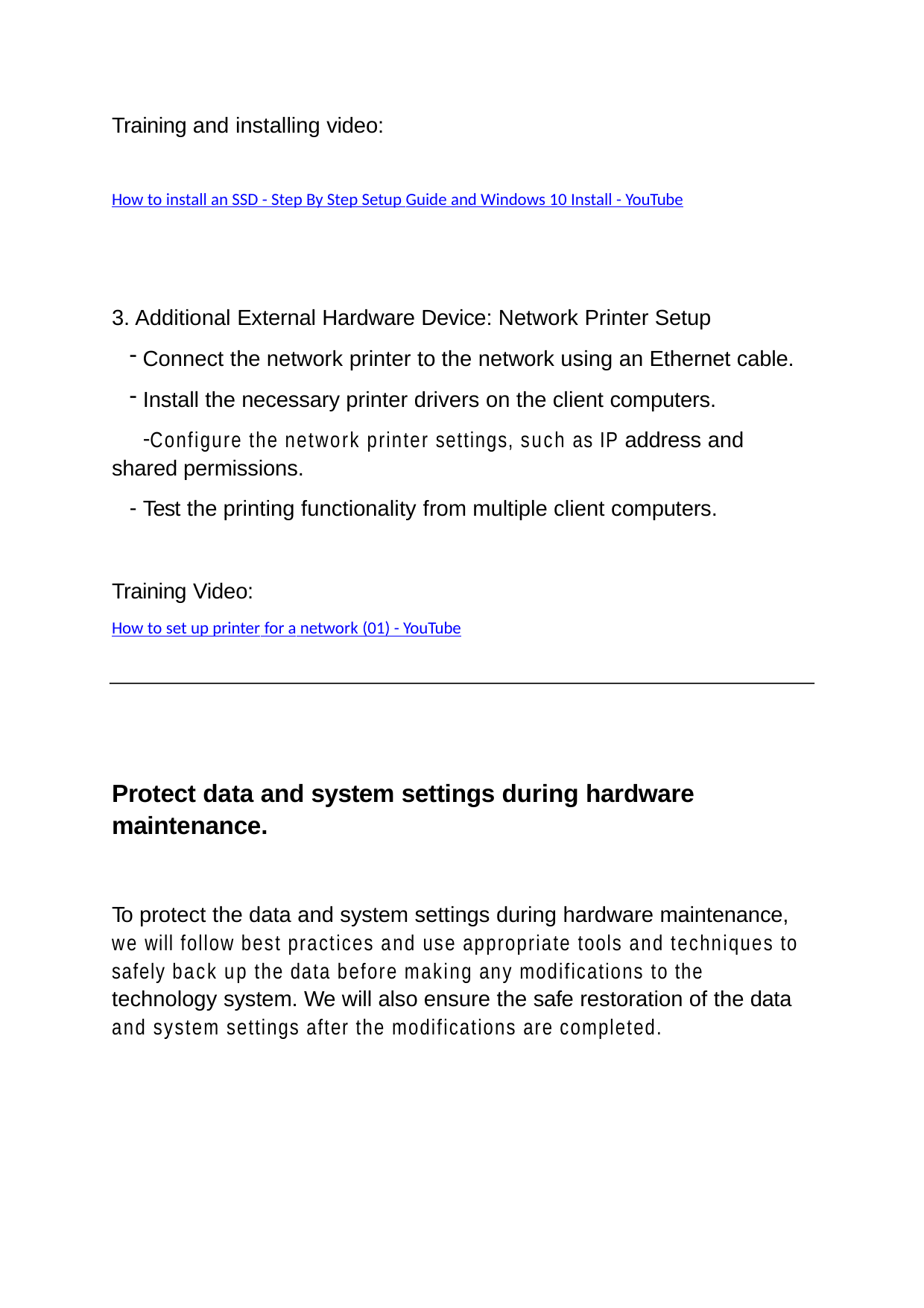

Training and installing video:

How to install an SSD - Step By Step Setup Guide and Windows 10 Install - YouTube
Additional External Hardware Device: Network Printer Setup
Connect the network printer to the network using an Ethernet cable.
Install the necessary printer drivers on the client computers.
Configure the network printer settings, such as IP address and shared permissions.
Test the printing functionality from multiple client computers.
Training Video:
How to set up printer for a network (01) - YouTube

Protect data and system settings during hardware maintenance.

To protect the data and system settings during hardware maintenance, we will follow best practices and use appropriate tools and techniques to safely back up the data before making any modifications to the technology system. We will also ensure the safe restoration of the data and system settings after the modifications are completed.